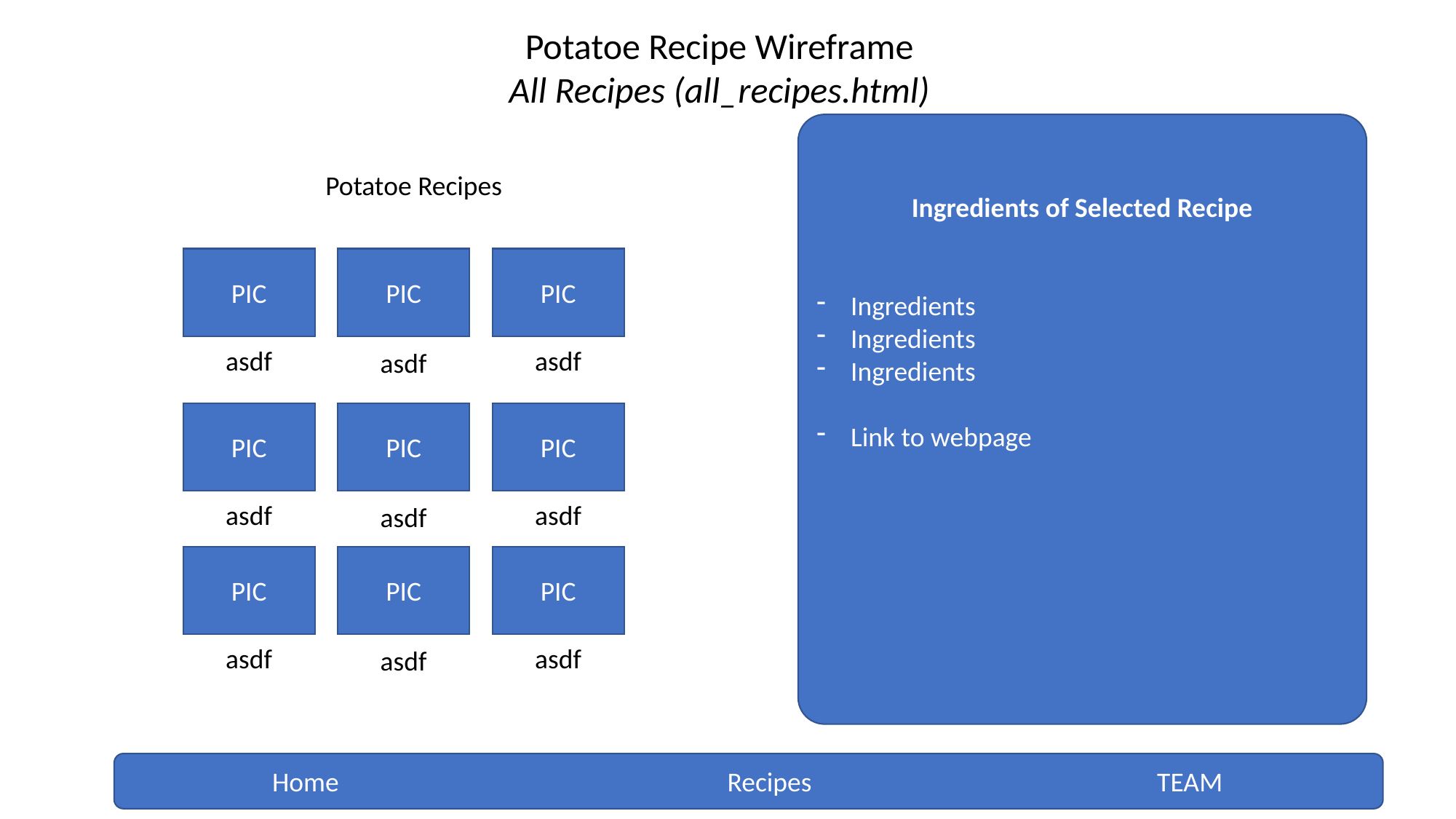

Potatoe Recipe Wireframe
All Recipes (all_recipes.html)

Ingredients of Selected Recipe

Ingredients
Ingredients
Ingredients

Link to webpage

Potatoe Recipes
PIC
asdf
PIC
asdf
PIC
asdf
PIC
asdf
PIC
asdf
PIC
asdf
PIC
asdf
PIC
asdf
PIC
asdf
Home                                                               Recipes                                                        TEAM